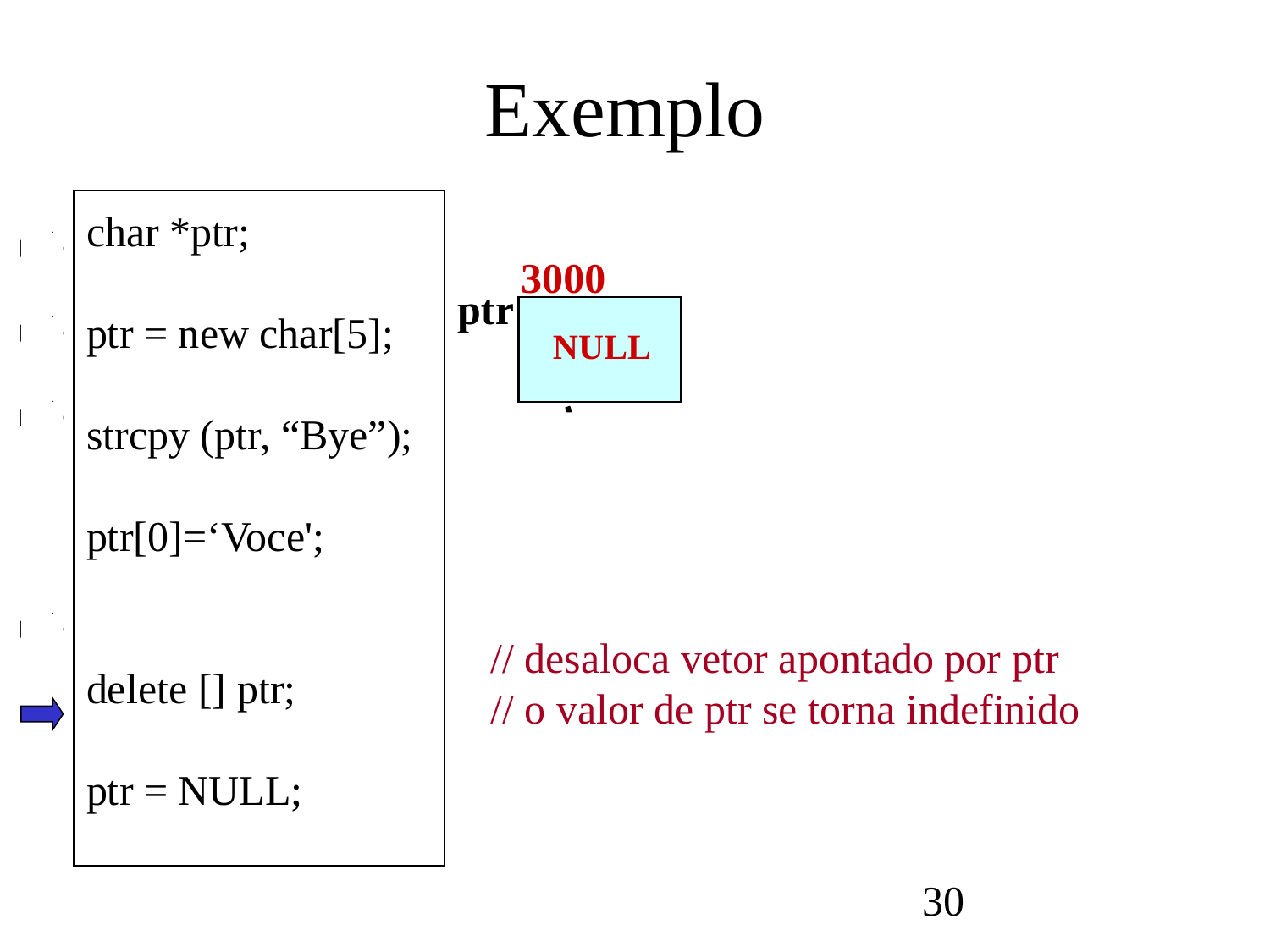

# Exemplo

char *ptr;

ptr = new char[5];

strcpy (ptr, “Bye”);

ptr[0]=‘Voce';

delete [] ptr;

ptr = NULL;

3000
 ptr

???

6000
NULL
???

6000

'B' 'Y' 'E' '\ 0'

'você'

// desaloca vetor apontado por ptr
// o valor de ptr se torna indefinido
30